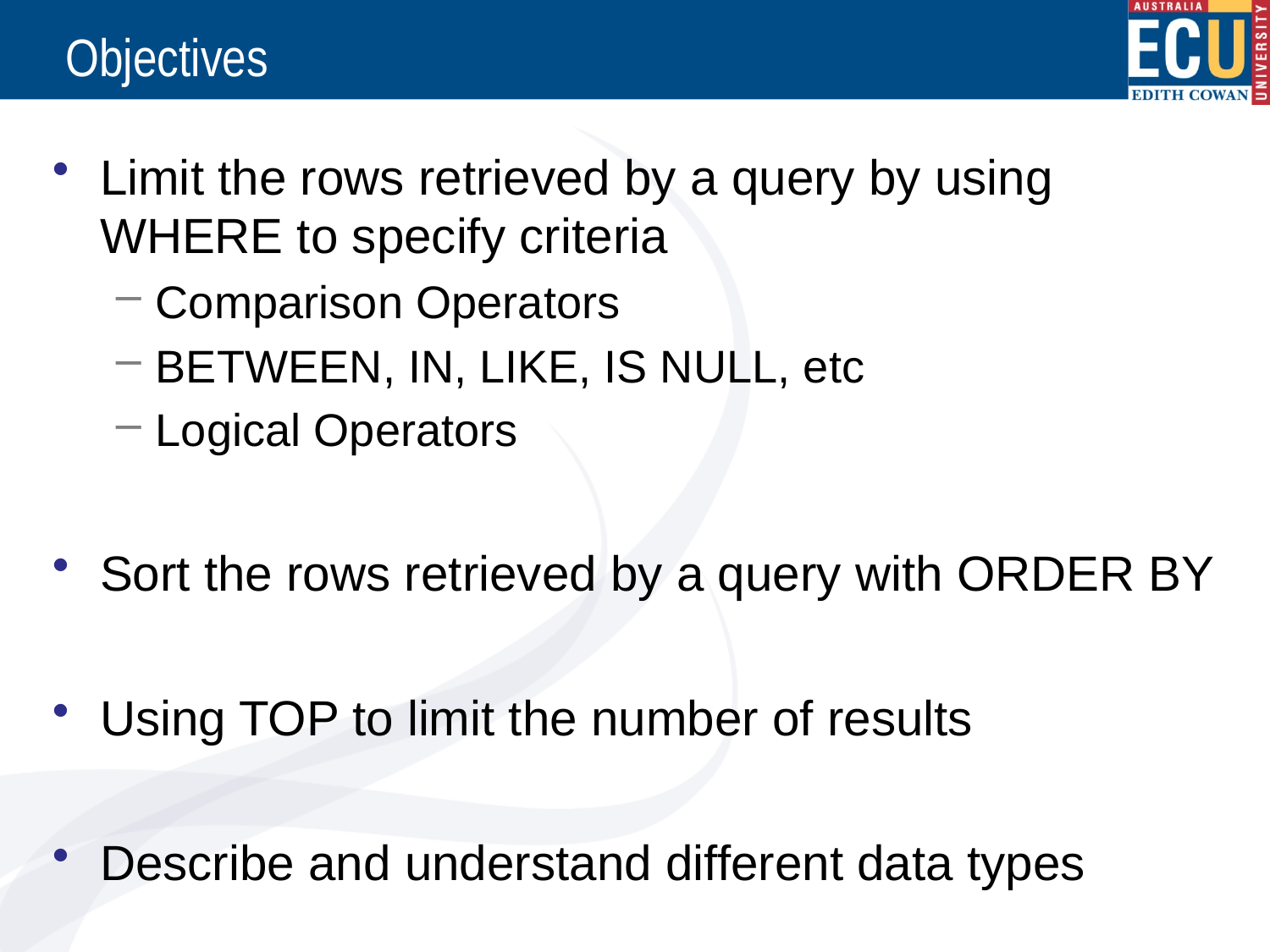

# Objectives
Limit the rows retrieved by a query by using  WHERE to specify criteria
Comparison Operators
BETWEEN, IN, LIKE, IS NULL, etc
Logical Operators

Sort the rows retrieved by a query with ORDER BY

Using TOP to limit the number of results

Describe and understand different data types